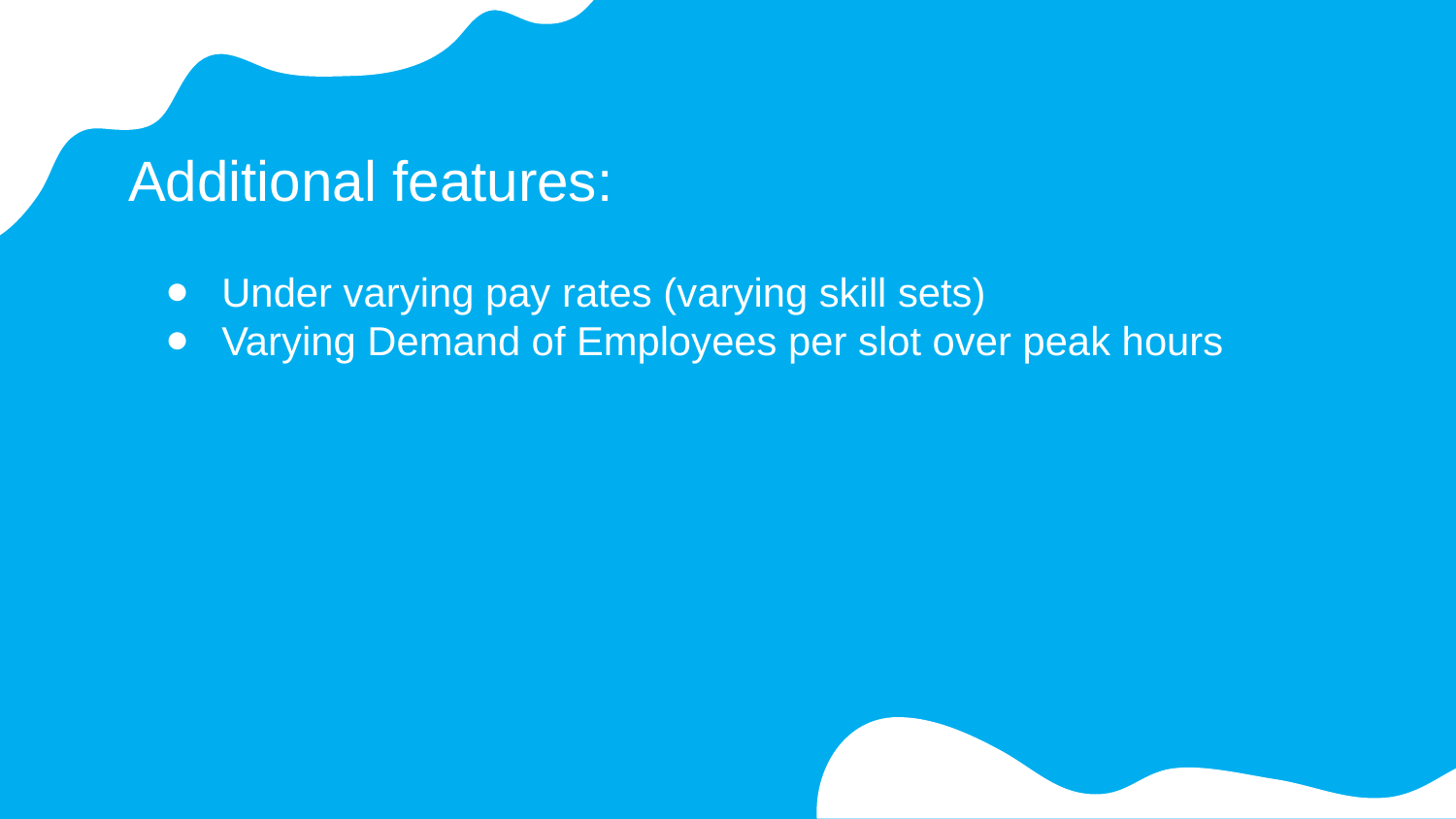

Additional features:
Under varying pay rates (varying skill sets)
Varying Demand of Employees per slot over peak hours